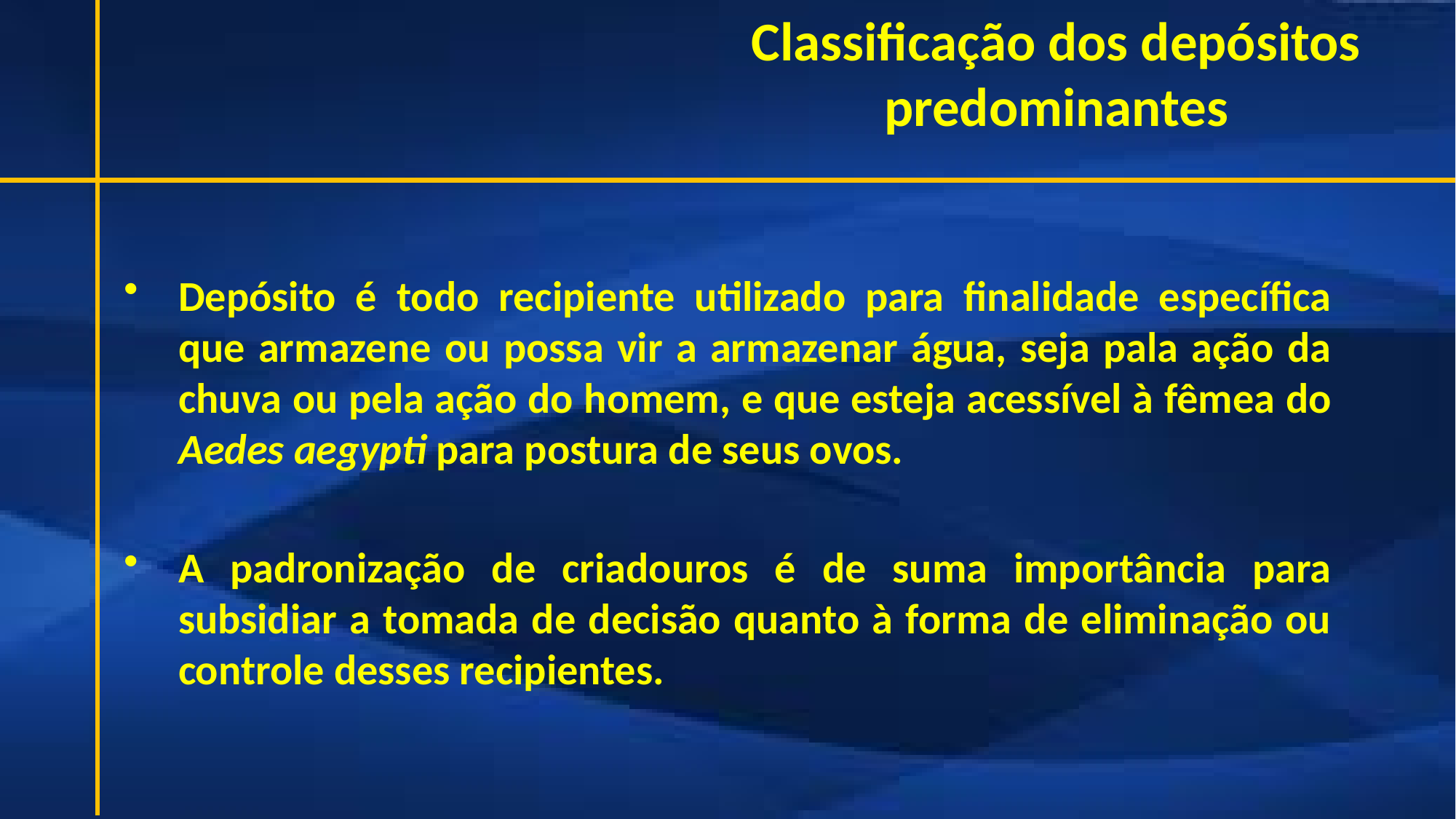

Classificação dos depósitos predominantes
Depósito é todo recipiente utilizado para finalidade específica que armazene ou possa vir a armazenar água, seja pala ação da chuva ou pela ação do homem, e que esteja acessível à fêmea do Aedes aegypti para postura de seus ovos.

A padronização de criadouros é de suma importância para subsidiar a tomada de decisão quanto à forma de eliminação ou controle desses recipientes.